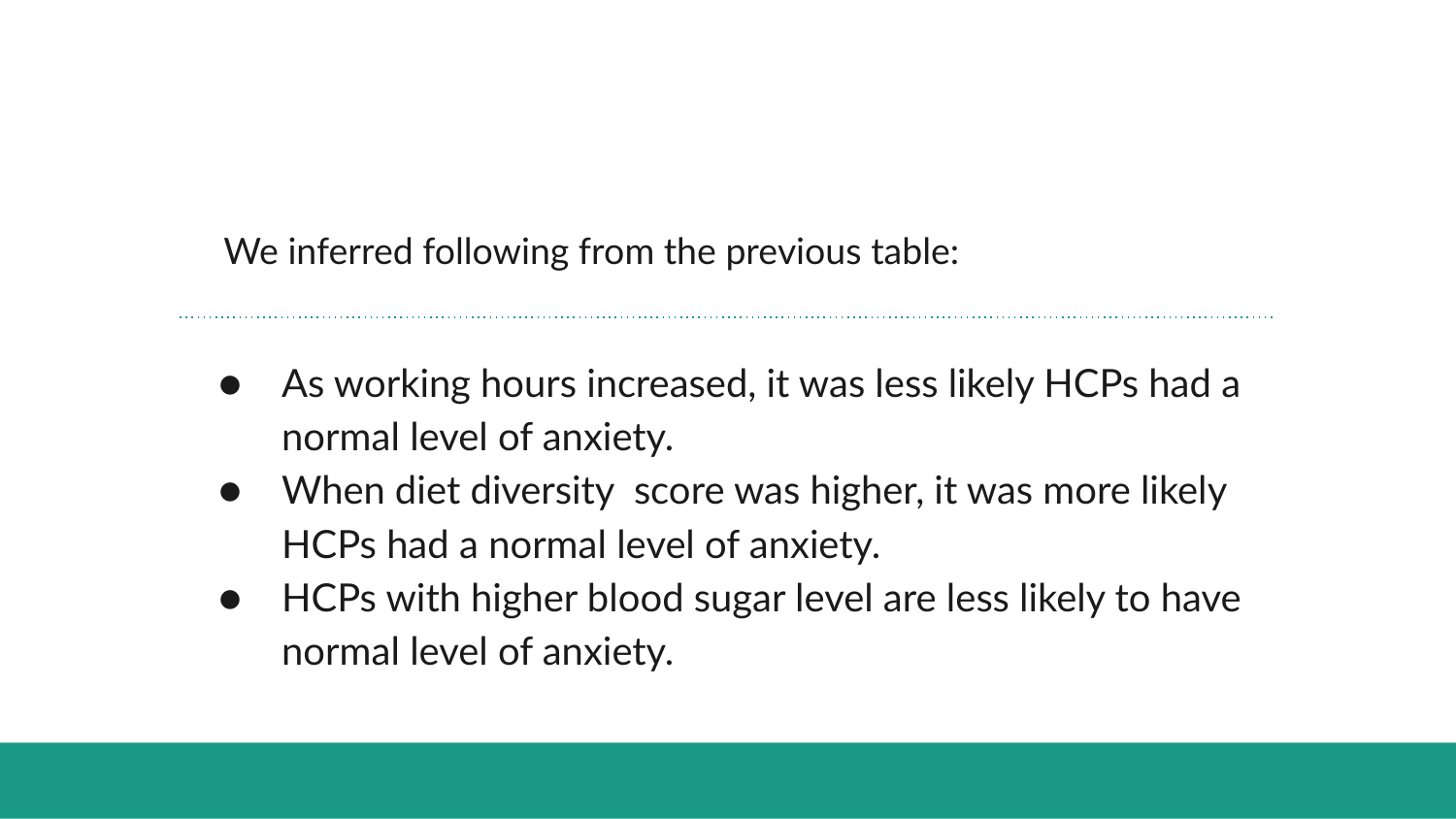

# We inferred following from the previous table:

As working hours increased, it was less likely HCPs had a normal level of anxiety.
When diet diversity  score was higher, it was more likely HCPs had a normal level of anxiety.
HCPs with higher blood sugar level are less likely to have normal level of anxiety.